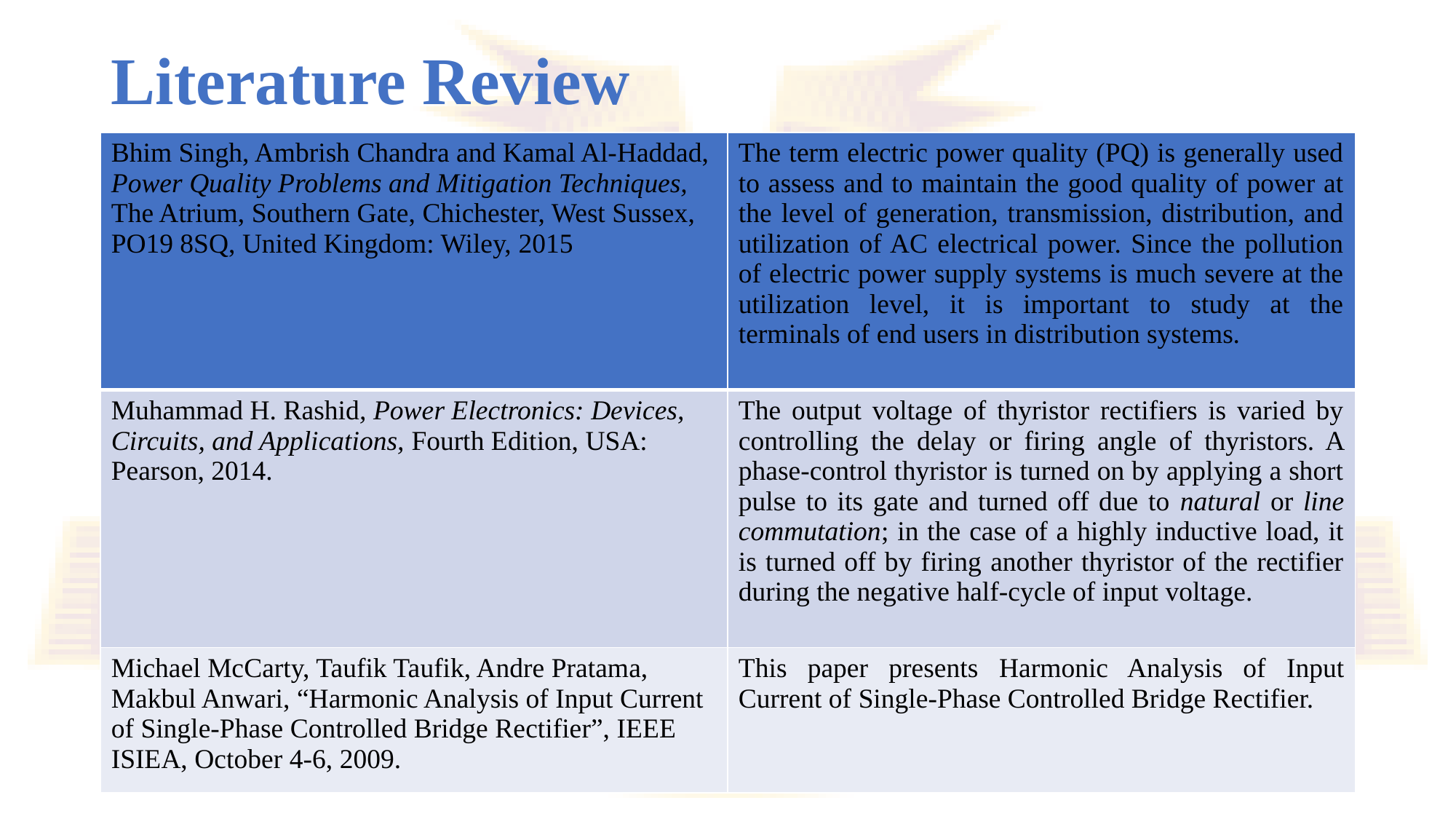

# Literature Review
| Bhim Singh, Ambrish Chandra and Kamal Al-Haddad, Power Quality Problems and Mitigation Techniques, The Atrium, Southern Gate, Chichester, West Sussex, PO19 8SQ, United Kingdom: Wiley, 2015 | The term electric power quality (PQ) is generally used to assess and to maintain the good quality of power at the level of generation, transmission, distribution, and utilization of AC electrical power. Since the pollution of electric power supply systems is much severe at the utilization level, it is important to study at the terminals of end users in distribution systems. |
| --- | --- |
| Muhammad H. Rashid, Power Electronics: Devices, Circuits, and Applications, Fourth Edition, USA: Pearson, 2014. | The output voltage of thyristor rectifiers is varied by controlling the delay or firing angle of thyristors. A phase-control thyristor is turned on by applying a short pulse to its gate and turned off due to natural or line commutation; in the case of a highly inductive load, it is turned off by firing another thyristor of the rectifier during the negative half-cycle of input voltage. |
| Michael McCarty, Taufik Taufik, Andre Pratama, Makbul Anwari, “Harmonic Analysis of Input Current of Single-Phase Controlled Bridge Rectifier”, IEEE ISIEA, October 4-6, 2009. | This paper presents Harmonic Analysis of Input Current of Single-Phase Controlled Bridge Rectifier. |